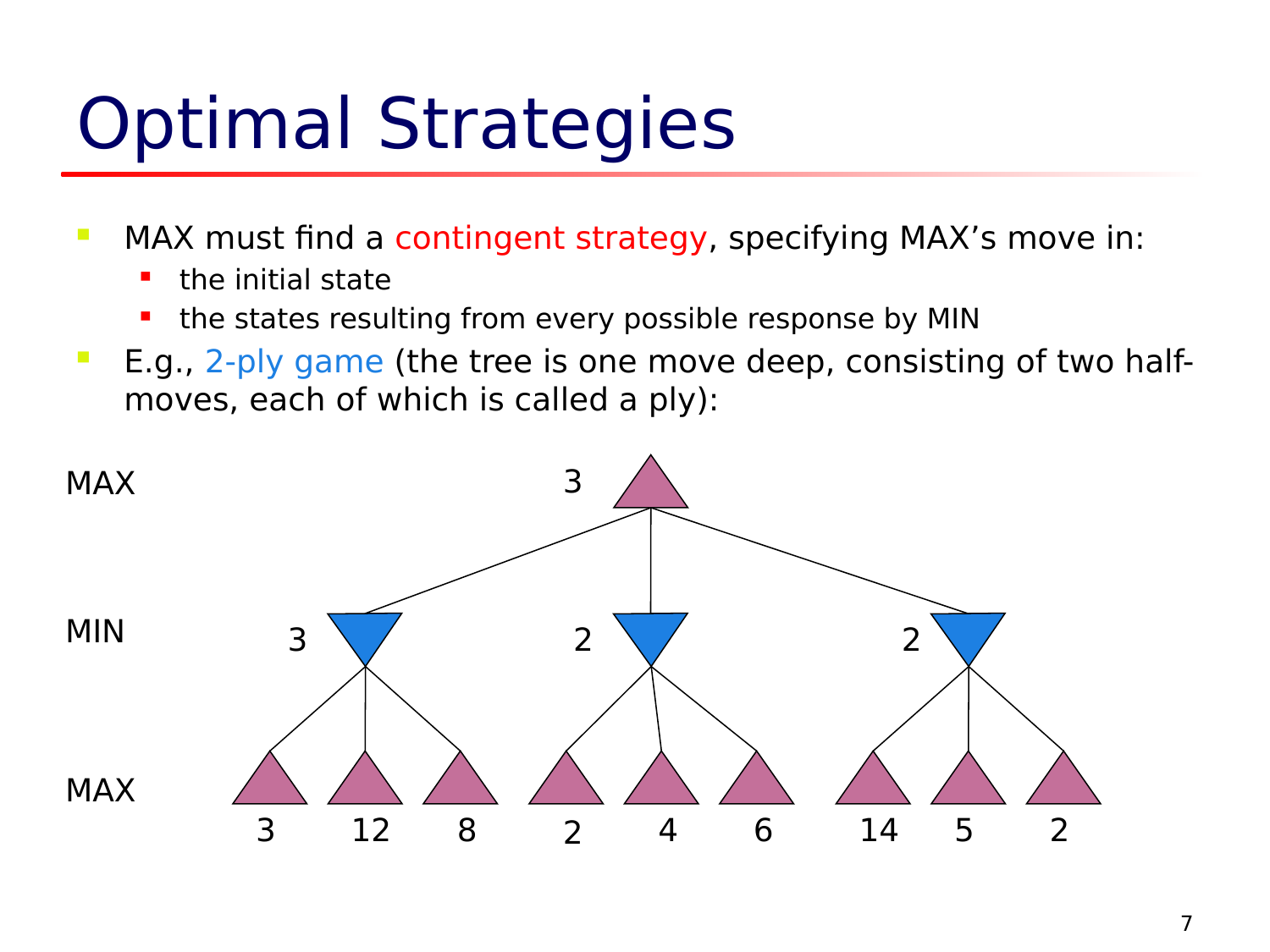

# Optimal Strategies
MAX must find a contingent strategy, specifying MAX’s move in:
the initial state
the states resulting from every possible response by MIN
E.g., 2-ply game (the tree is one move deep, consisting of two half-moves, each of which is called a ply):
3

MAX
MIN
3

2

2

MAX
3
12
8
4
6
14
5
2
2
7